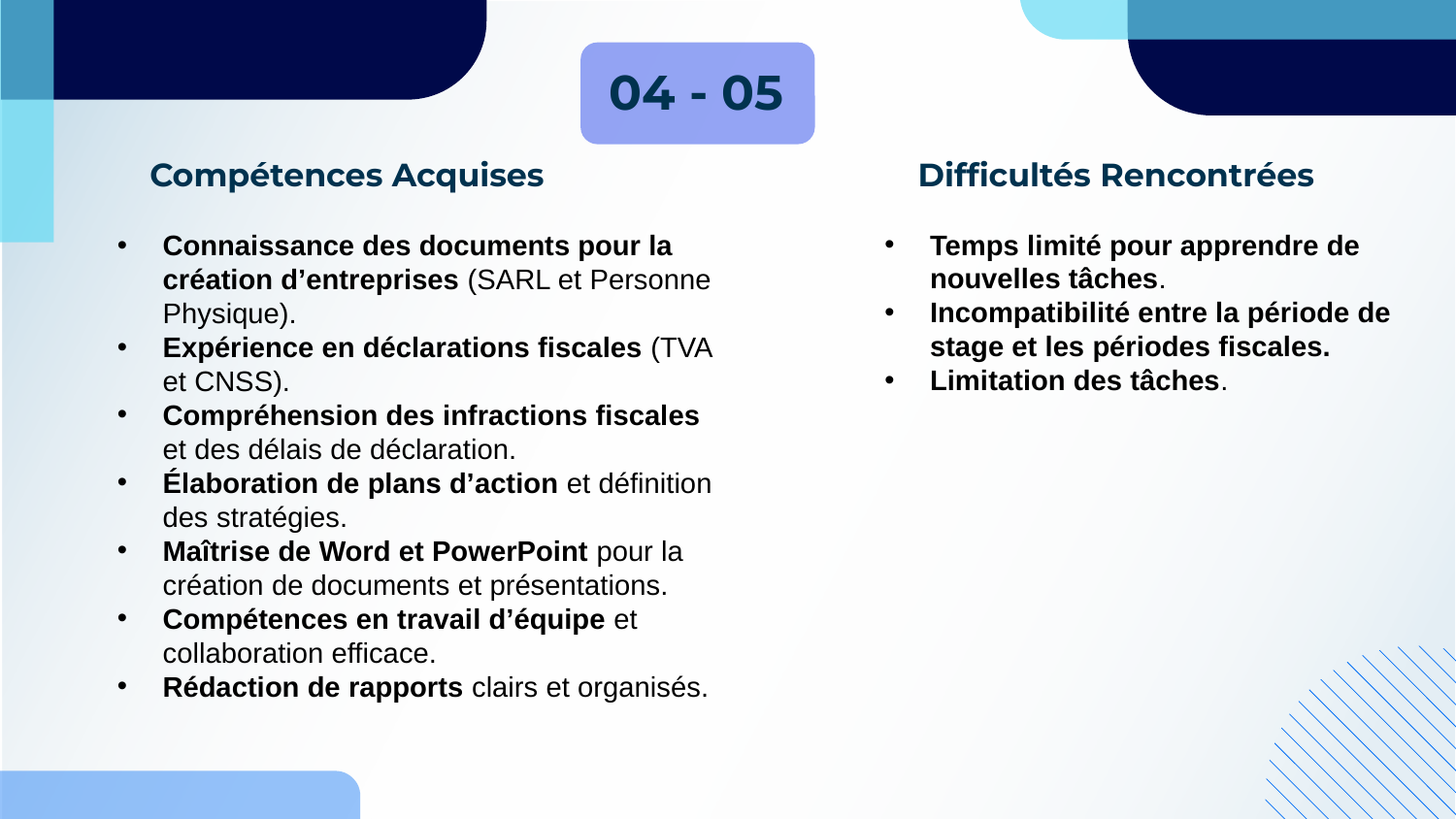

04 - 05
Compétences Acquises
Difficultés Rencontrées
Temps limité pour apprendre de nouvelles tâches.
Incompatibilité entre la période de stage et les périodes fiscales.
Limitation des tâches.
Connaissance des documents pour la création d’entreprises (SARL et Personne Physique).
Expérience en déclarations fiscales (TVA et CNSS).
Compréhension des infractions fiscales et des délais de déclaration.
Élaboration de plans d’action et définition des stratégies.
Maîtrise de Word et PowerPoint pour la création de documents et présentations.
Compétences en travail d’équipe et collaboration efficace.
Rédaction de rapports clairs et organisés.